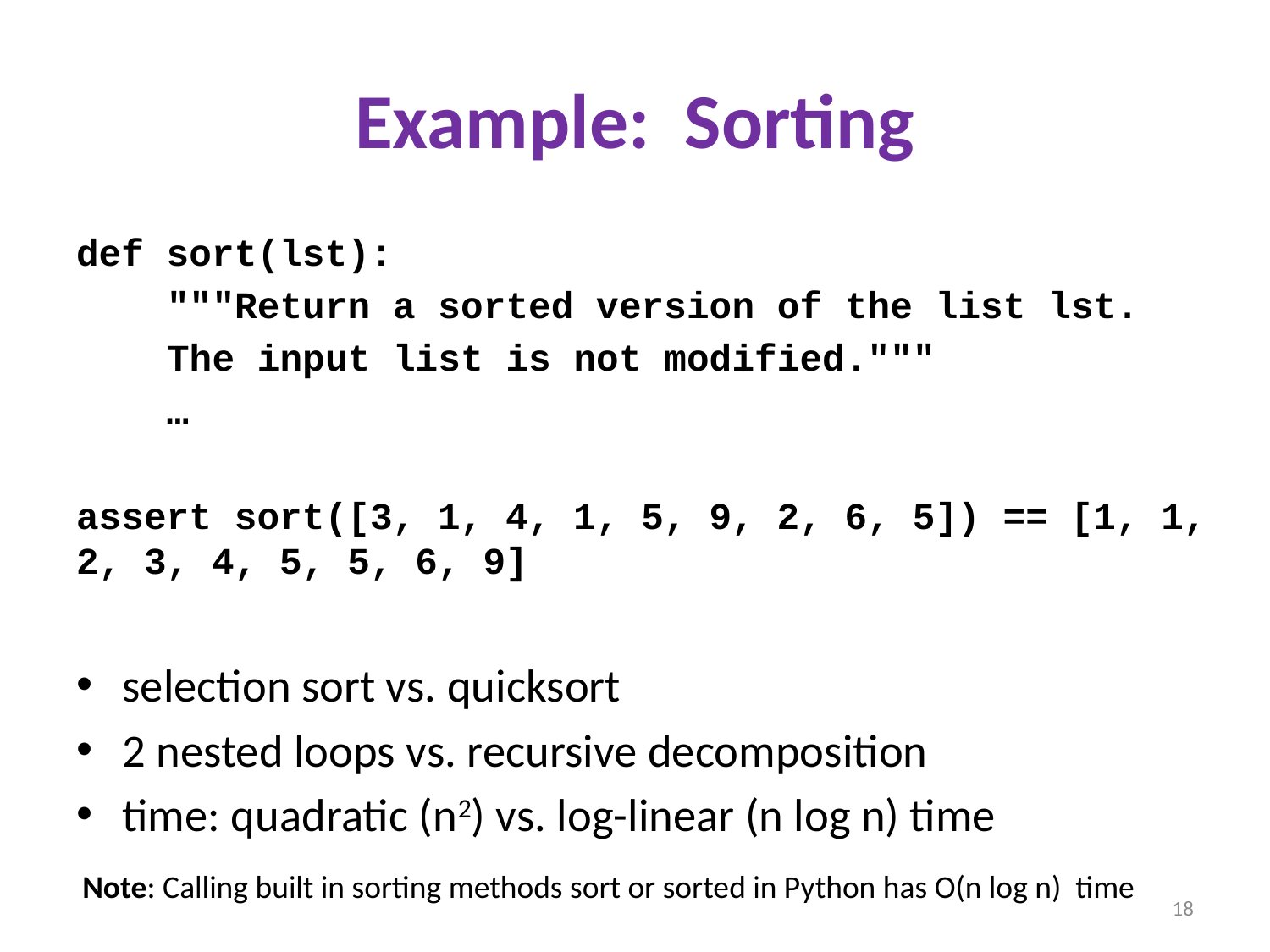

# Example:  Sorting
def sort(lst):
    """Return a sorted version of the list lst.
    The input list is not modified."""
    …

assert sort([3, 1, 4, 1, 5, 9, 2, 6, 5]) == [1, 1, 2, 3, 4, 5, 5, 6, 9]

selection sort vs. quicksort
2 nested loops vs. recursive decomposition
time: quadratic (n2) vs. log-linear (n log n) time
Note: Calling built in sorting methods sort or sorted in Python has O(n log n)  time
18